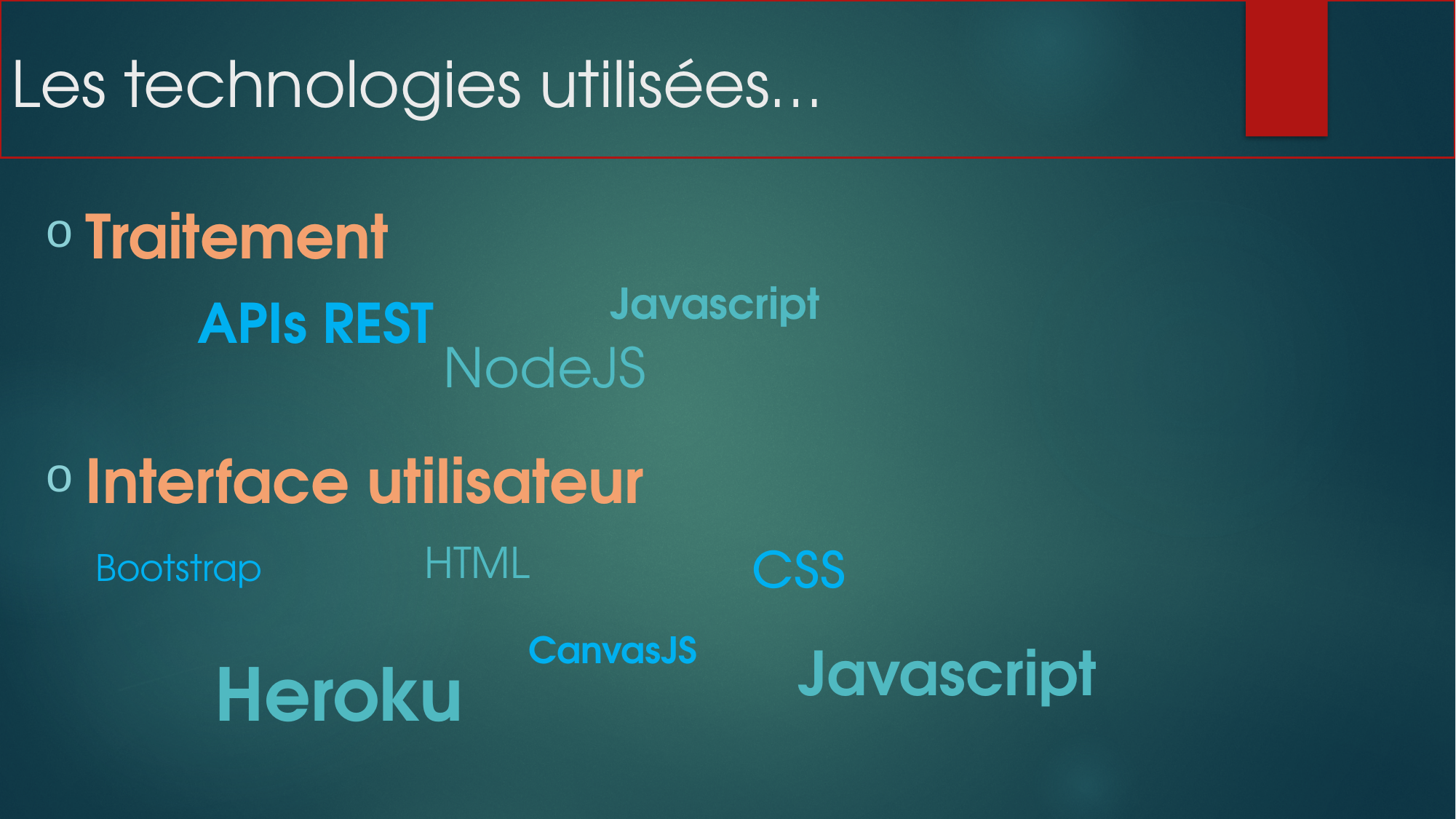

# Les technologies utilisées…
Traitement

Interface utilisateur
Javascript
APIs REST
NodeJS
css
HTML
Bootstrap
CanvasJS
Javascript
Heroku